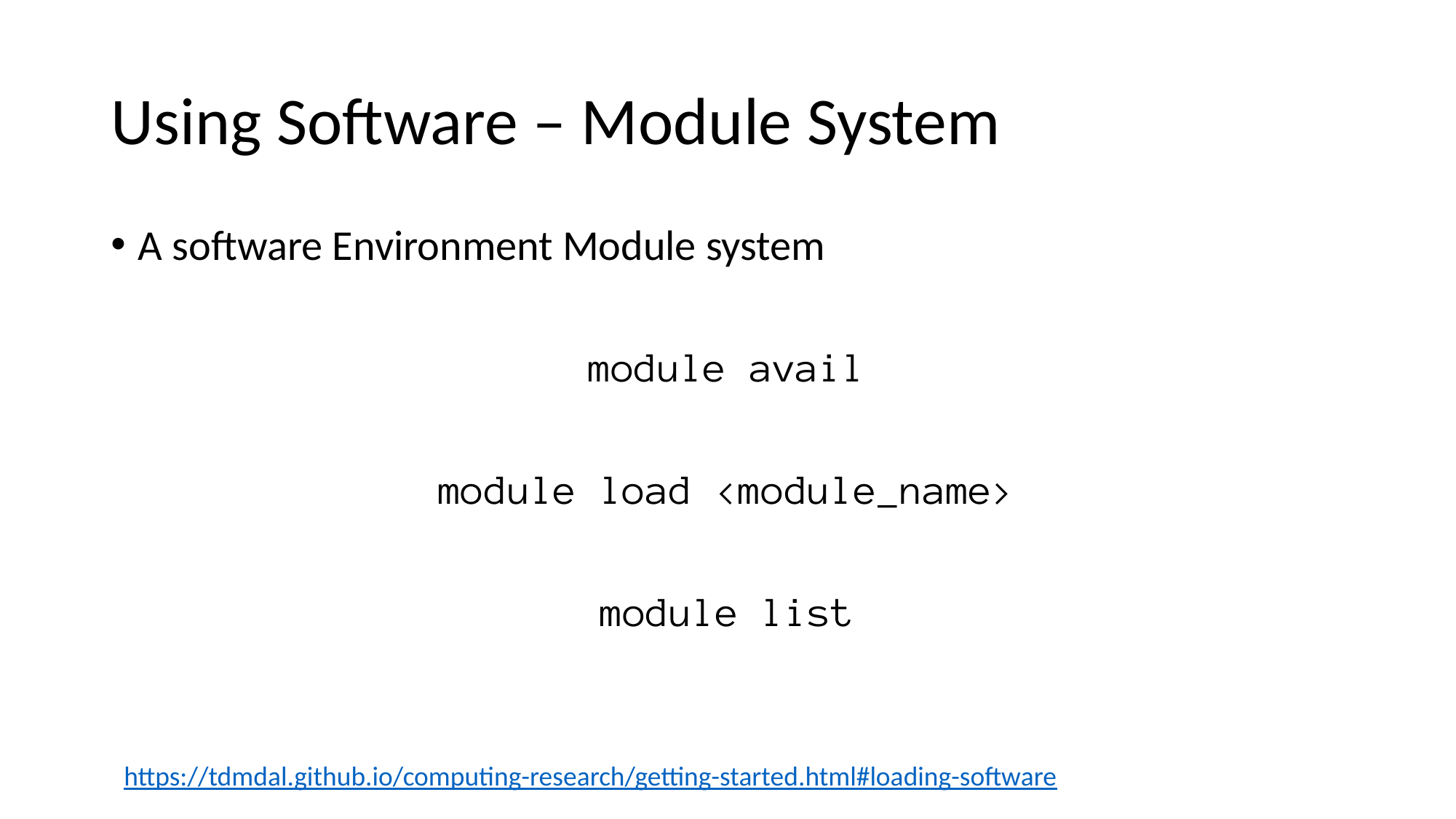

# Using Software – Module System
A software Environment Module system

module avail

module load <module_name>

module list
https://tdmdal.github.io/computing-research/getting-started.html#loading-software